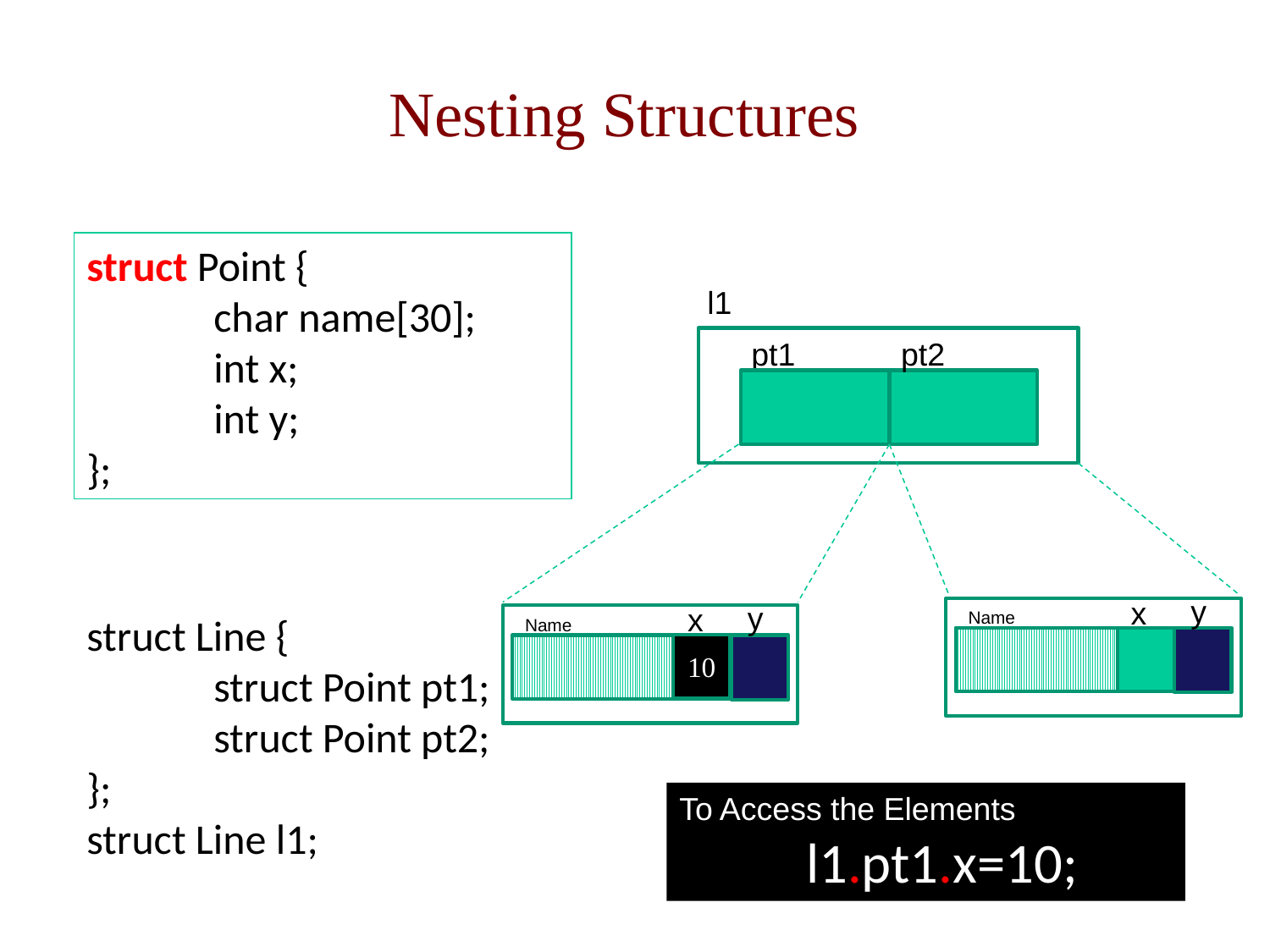

# Nesting Structures
struct Point {
	char name[30];
	int x;
	int y;
};
l1

y
x

Name

y
x

Name

pt1
pt2

struct Line {
	struct Point pt1;
	struct Point pt2;
};
struct Line l1;
10
To Access the Elements
	l1.pt1.x=10;